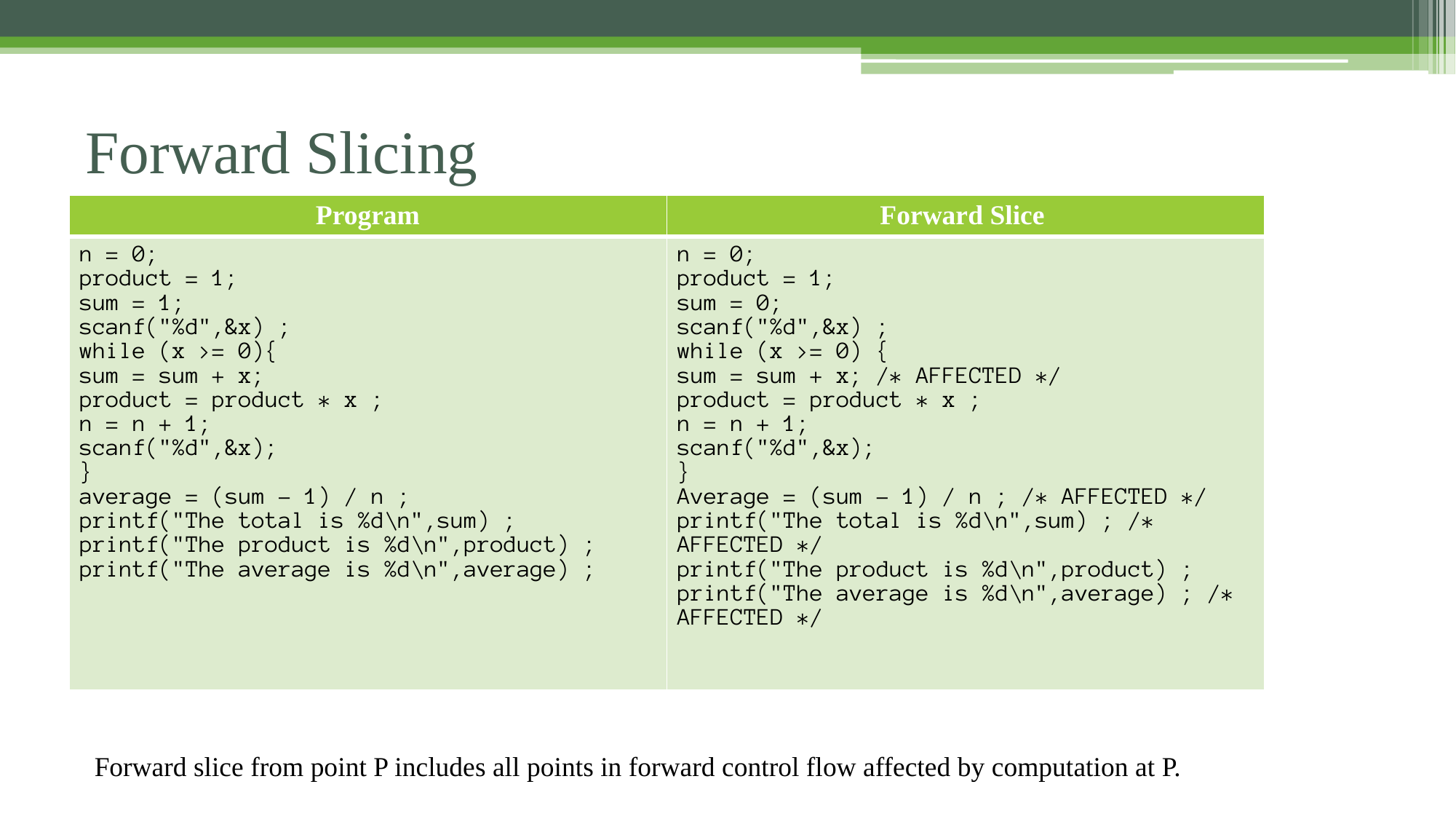

# Forward Slicing
| Program | Forward Slice |
| --- | --- |
| n = 0; product = 1; sum = 1; scanf("%d",&x) ; while (x >= 0){  sum = sum + x;  product = product \* x ; n = n + 1; scanf("%d",&x); } average = (sum - 1) / n ; printf("The total is %d\n",sum) ; printf("The product is %d\n",product) ; printf("The average is %d\n",average) ; | n = 0; product = 1; sum = 0; scanf("%d",&x) ; while (x >= 0) {  sum = sum + x; /\* AFFECTED \*/ product = product \* x ; n = n + 1; scanf("%d",&x); } Average = (sum - 1) / n ; /\* AFFECTED \*/ printf("The total is %d\n",sum) ; /\* AFFECTED \*/ printf("The product is %d\n",product) ; printf("The average is %d\n",average) ; /\* AFFECTED \*/ |
Forward slice from point P includes all points in forward control flow affected by computation at P.